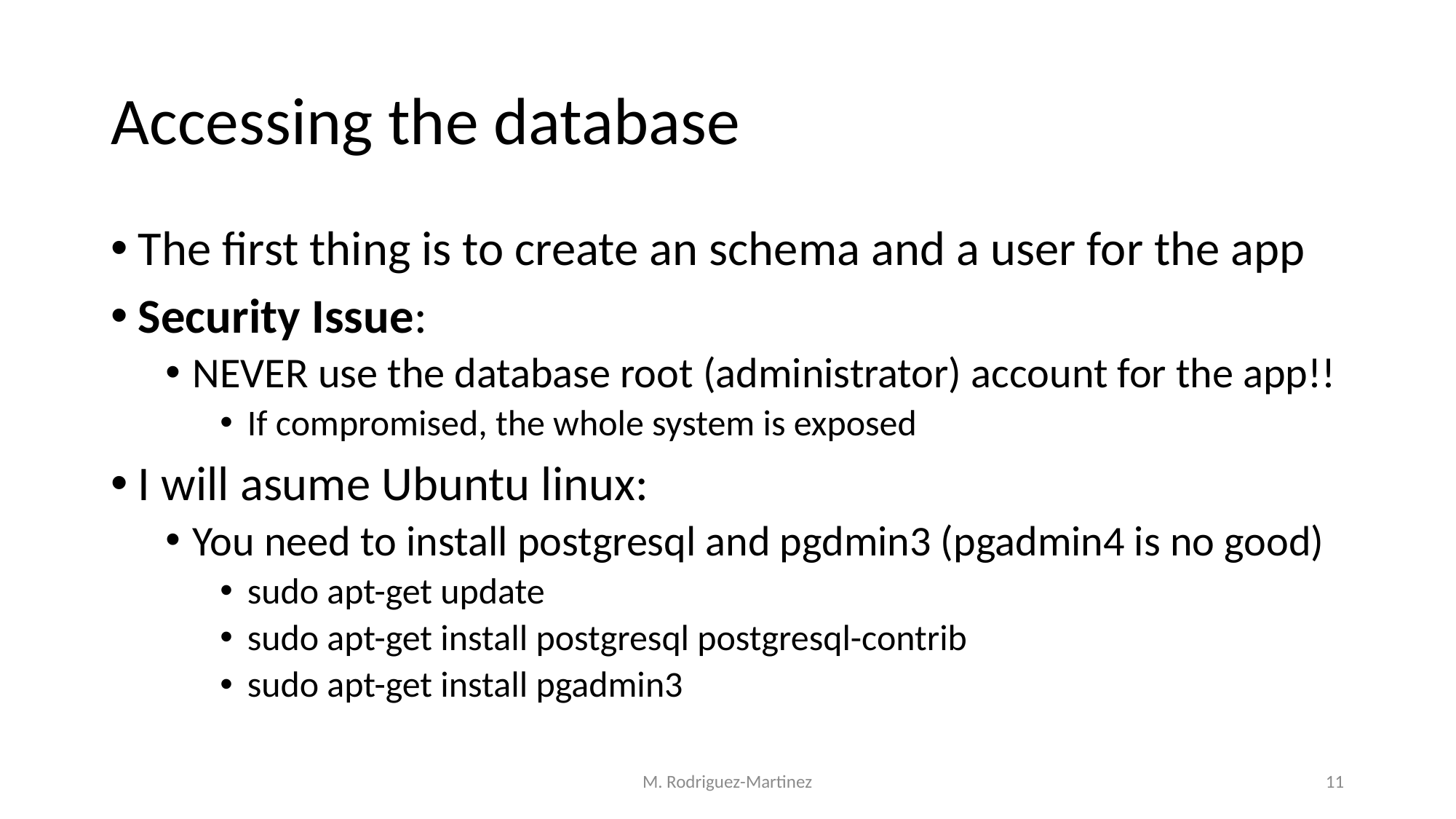

# Accessing the database
The first thing is to create an schema and a user for the app
Security Issue:
NEVER use the database root (administrator) account for the app!!
If compromised, the whole system is exposed
I will asume Ubuntu linux:
You need to install postgresql and pgdmin3 (pgadmin4 is no good)
sudo apt-get update
sudo apt-get install postgresql postgresql-contrib
sudo apt-get install pgadmin3
M. Rodriguez-Martinez
11